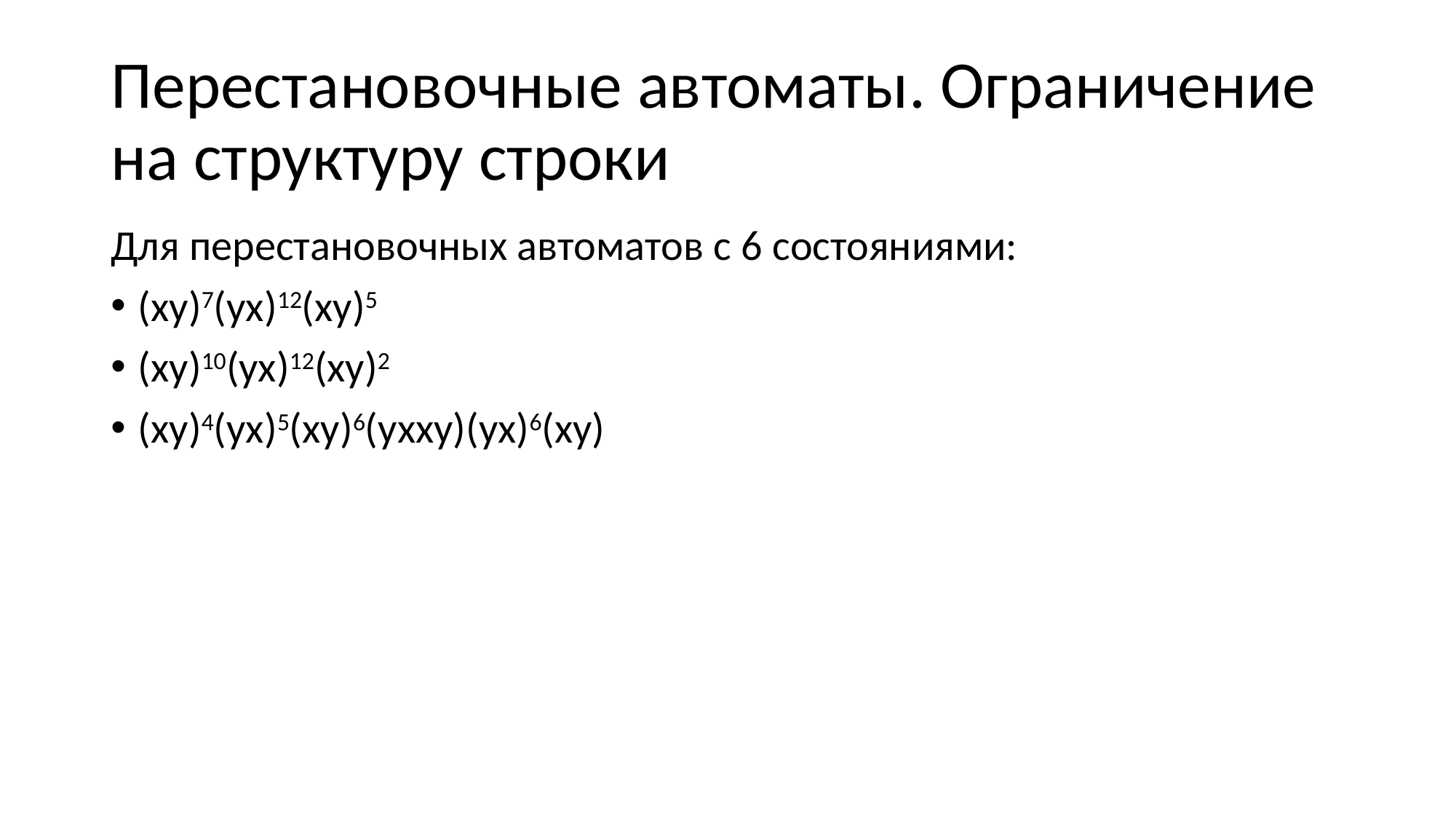

# Перестановочные автоматы. Ограничение на структуру строки
Для перестановочных автоматов с 6 состояниями:
(xy)7(yx)12(xy)5
(xy)10(yx)12(xy)2
(xy)4(yx)5(xy)6(yxxy)(yx)6(xy)